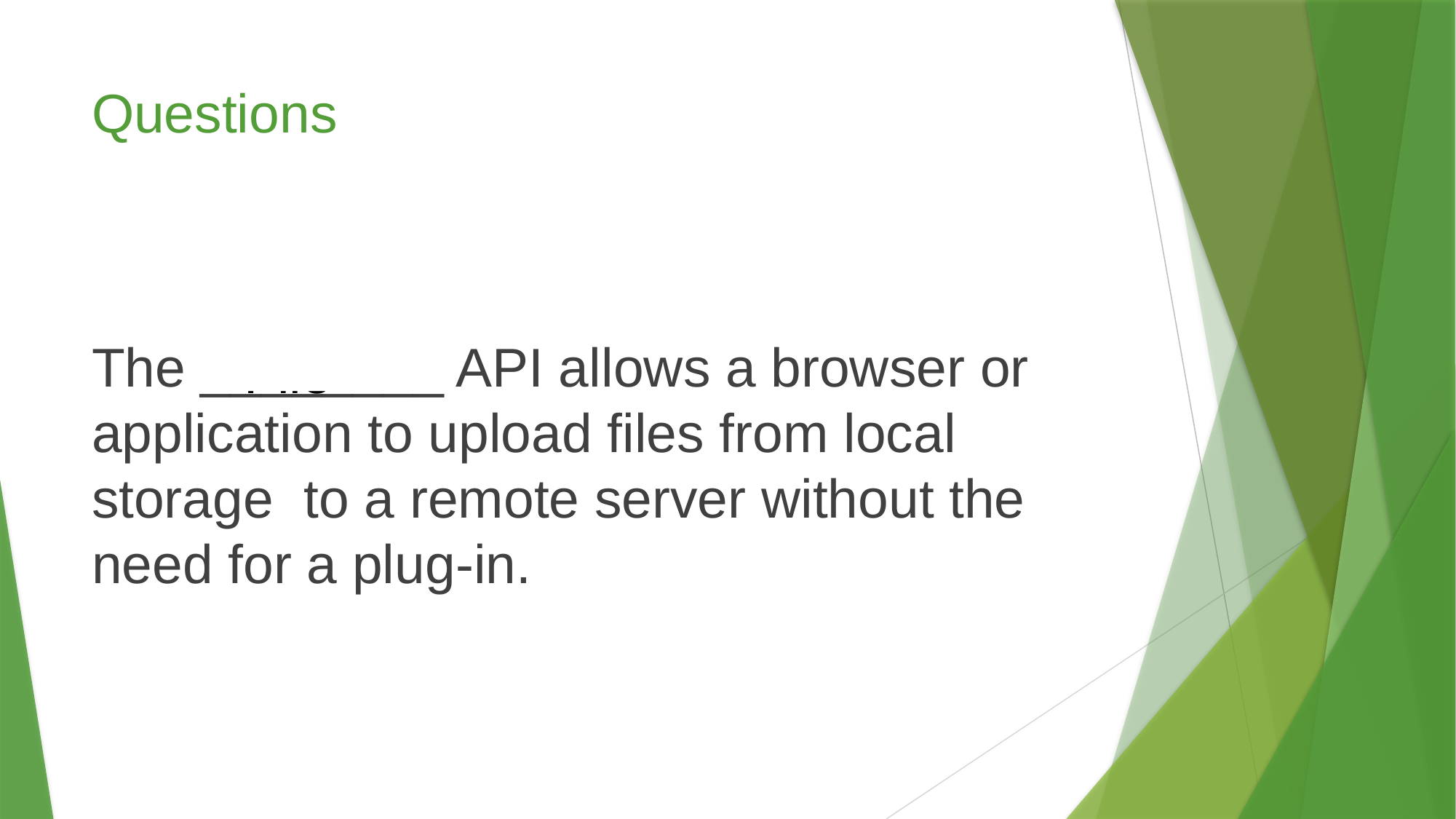

# Questions
The ________ API allows a browser or application to upload files from local storage  to a remote server without the need for a plug-in.

File